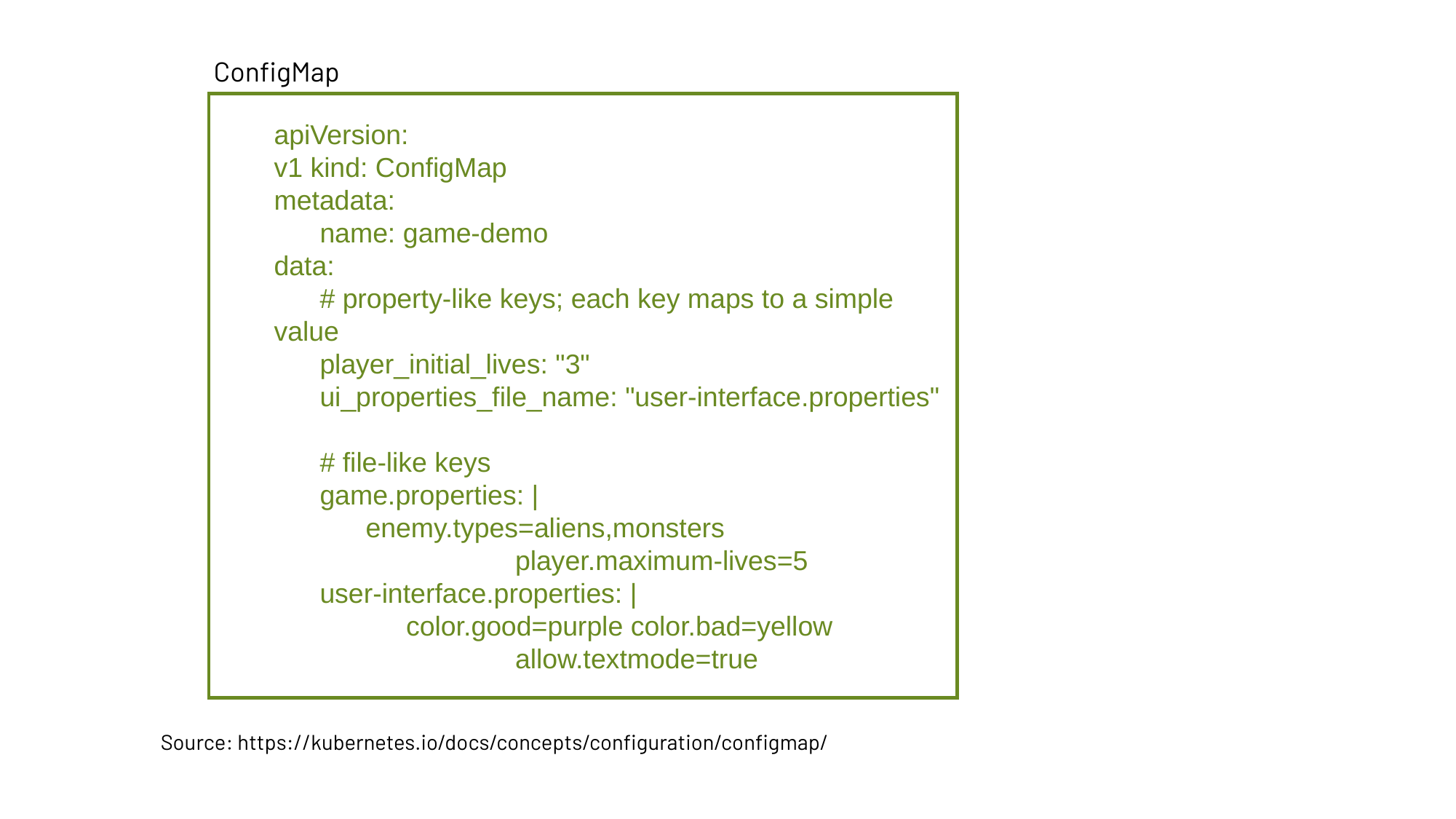

ConfigMap
apiVersion:
v1 kind: ConfigMap
metadata:
      name: game-demo
data:
      # property-like keys; each key maps to a simple value
      player_initial_lives: "3"
      ui_properties_file_name: "user-interface.properties"

      # file-like keys
      game.properties: |
            enemy.types=aliens,monsters              	  	          	   player.maximum-lives=5
      user-interface.properties: |
	   color.good=purple color.bad=yellow 	   	      	   allow.textmode=true
Source: https://kubernetes.io/docs/concepts/configuration/configmap/